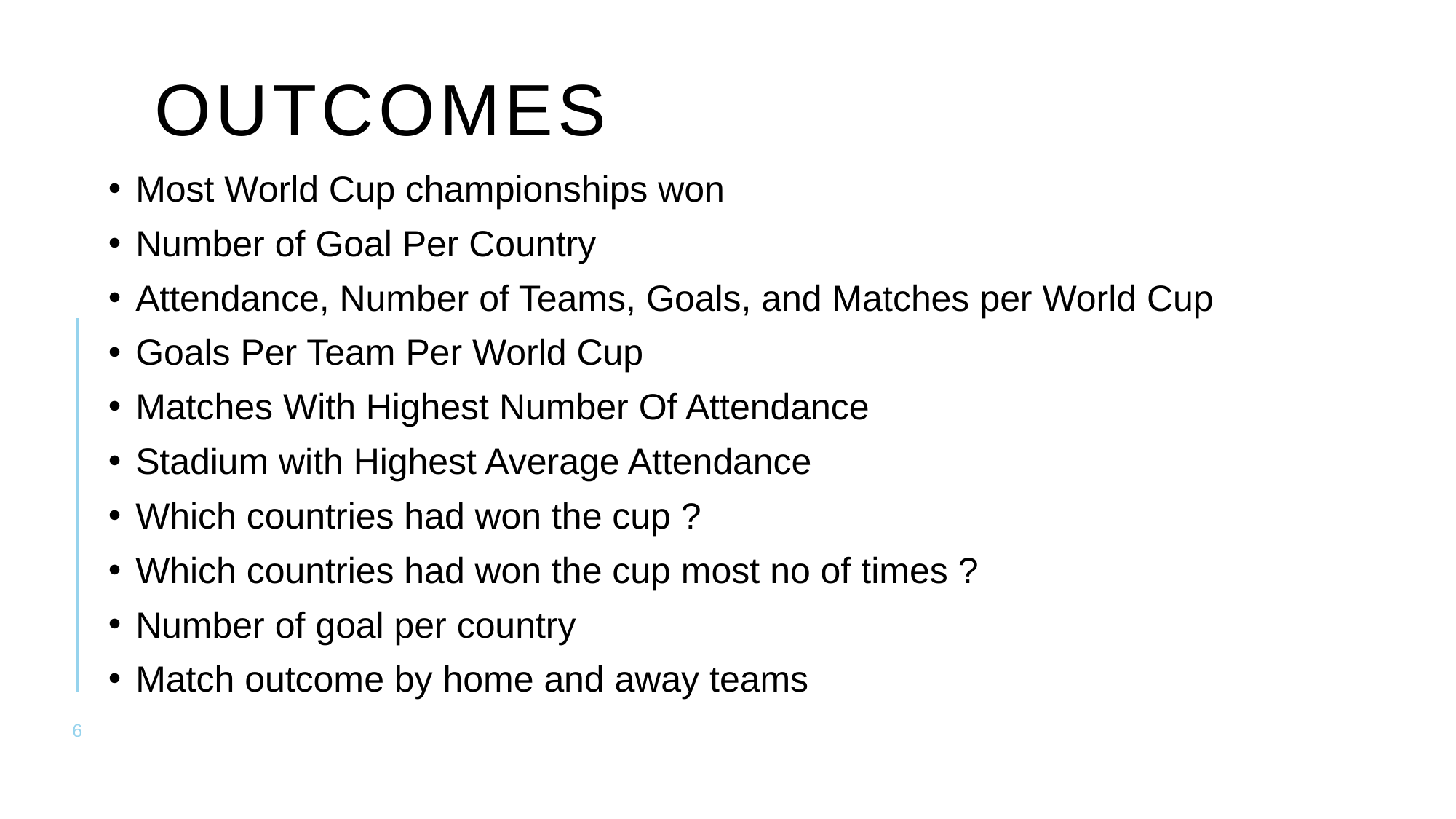

# OUTCOMES
Most World Cup championships won
Number of Goal Per Country
Attendance, Number of Teams, Goals, and Matches per World Cup
Goals Per Team Per World Cup
Matches With Highest Number Of Attendance
Stadium with Highest Average Attendance
Which countries had won the cup ?
Which countries had won the cup most no of times ?
Number of goal per country
Match outcome by home and away teams
6